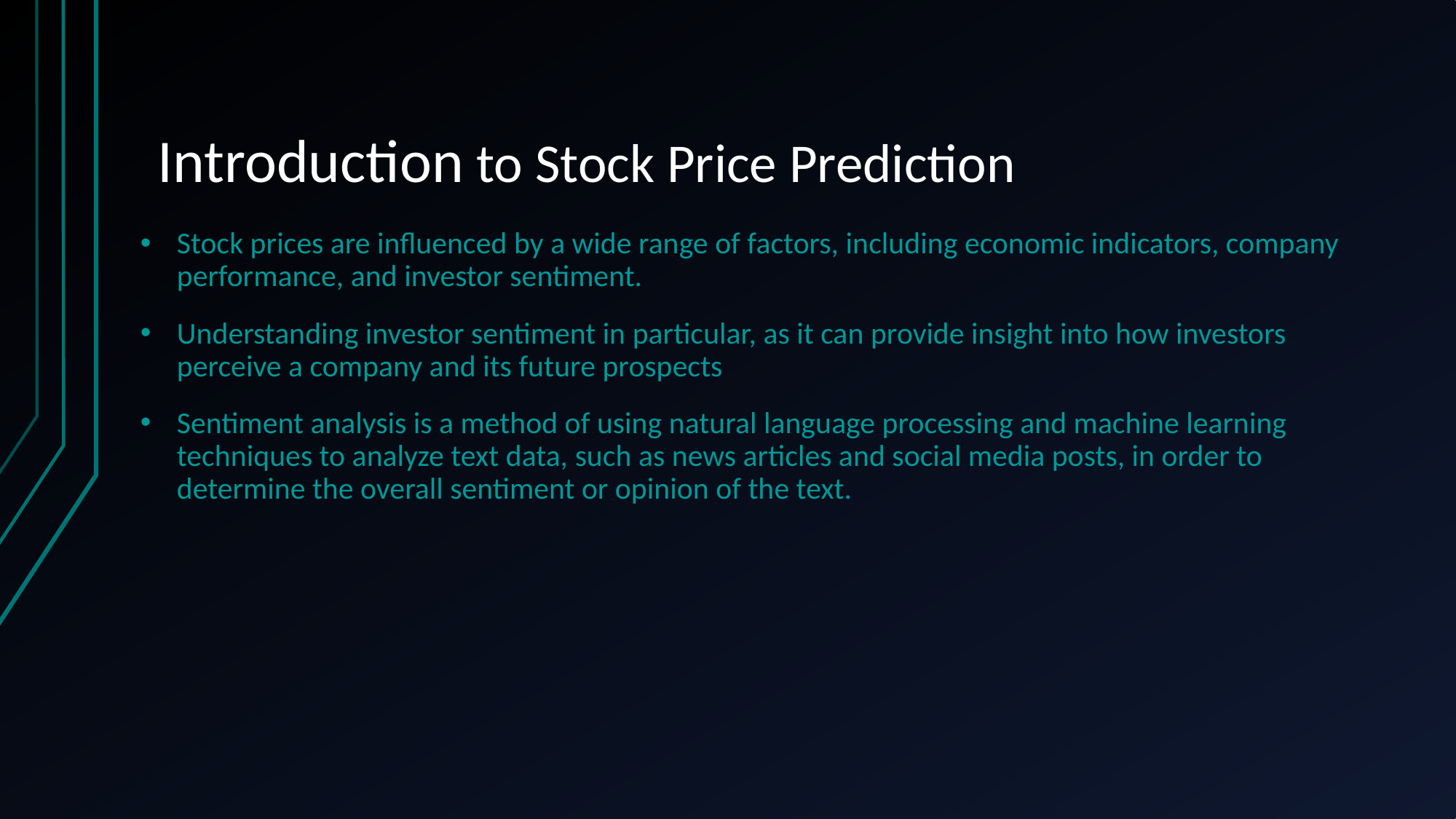

# Introduction to Stock Price Prediction
Stock prices are influenced by a wide range of factors, including economic indicators, company performance, and investor sentiment.
Understanding investor sentiment in particular, as it can provide insight into how investors perceive a company and its future prospects
Sentiment analysis is a method of using natural language processing and machine learning techniques to analyze text data, such as news articles and social media posts, in order to determine the overall sentiment or opinion of the text.